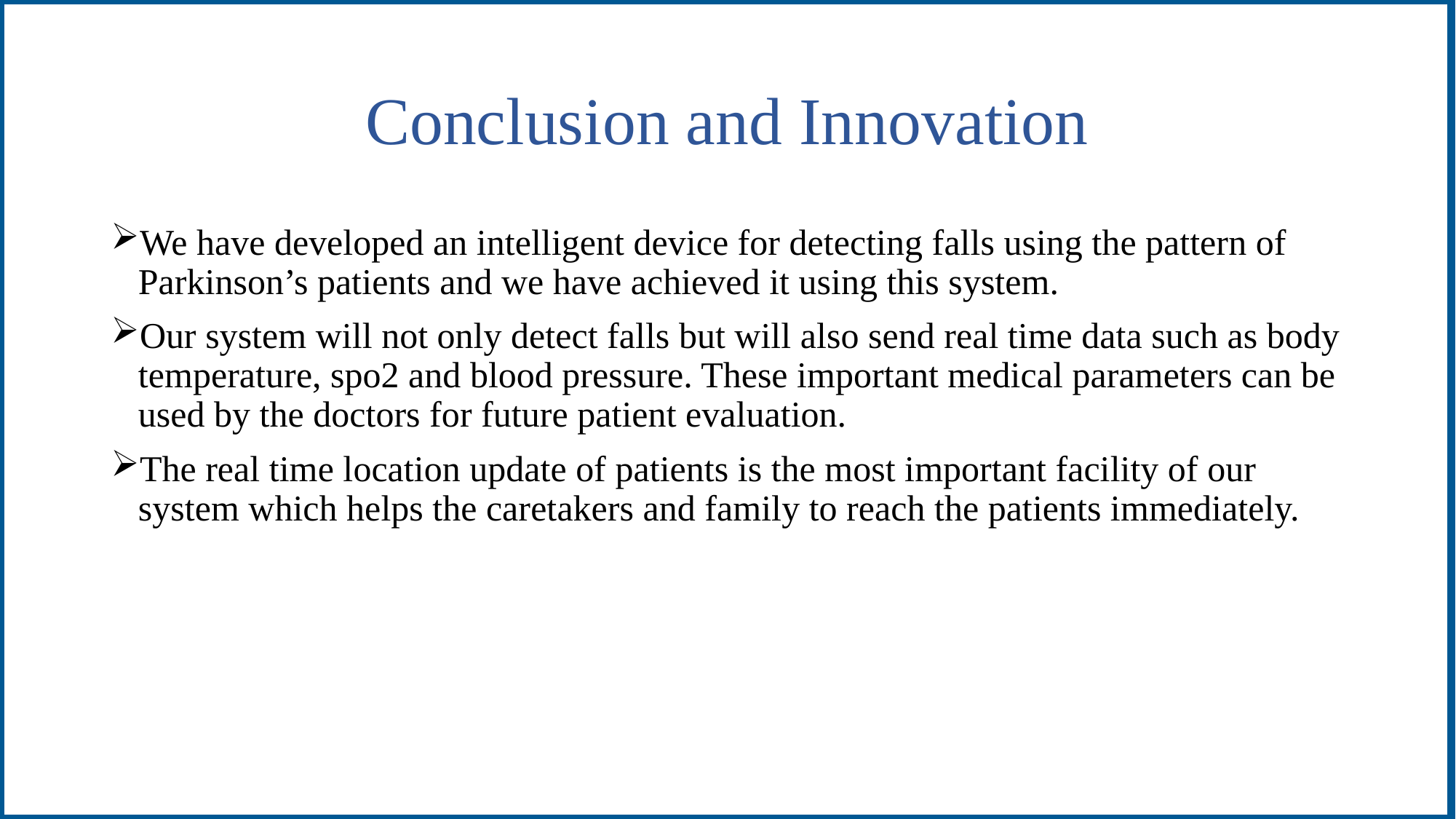

Name
# Conclusion and Innovation
We have developed an intelligent device for detecting falls using the pattern of Parkinson’s patients and we have achieved it using this system.
Our system will not only detect falls but will also send real time data such as body temperature, spo2 and blood pressure. These important medical parameters can be used by the doctors for future patient evaluation.
The real time location update of patients is the most important facility of our system which helps the caretakers and family to reach the patients immediately.